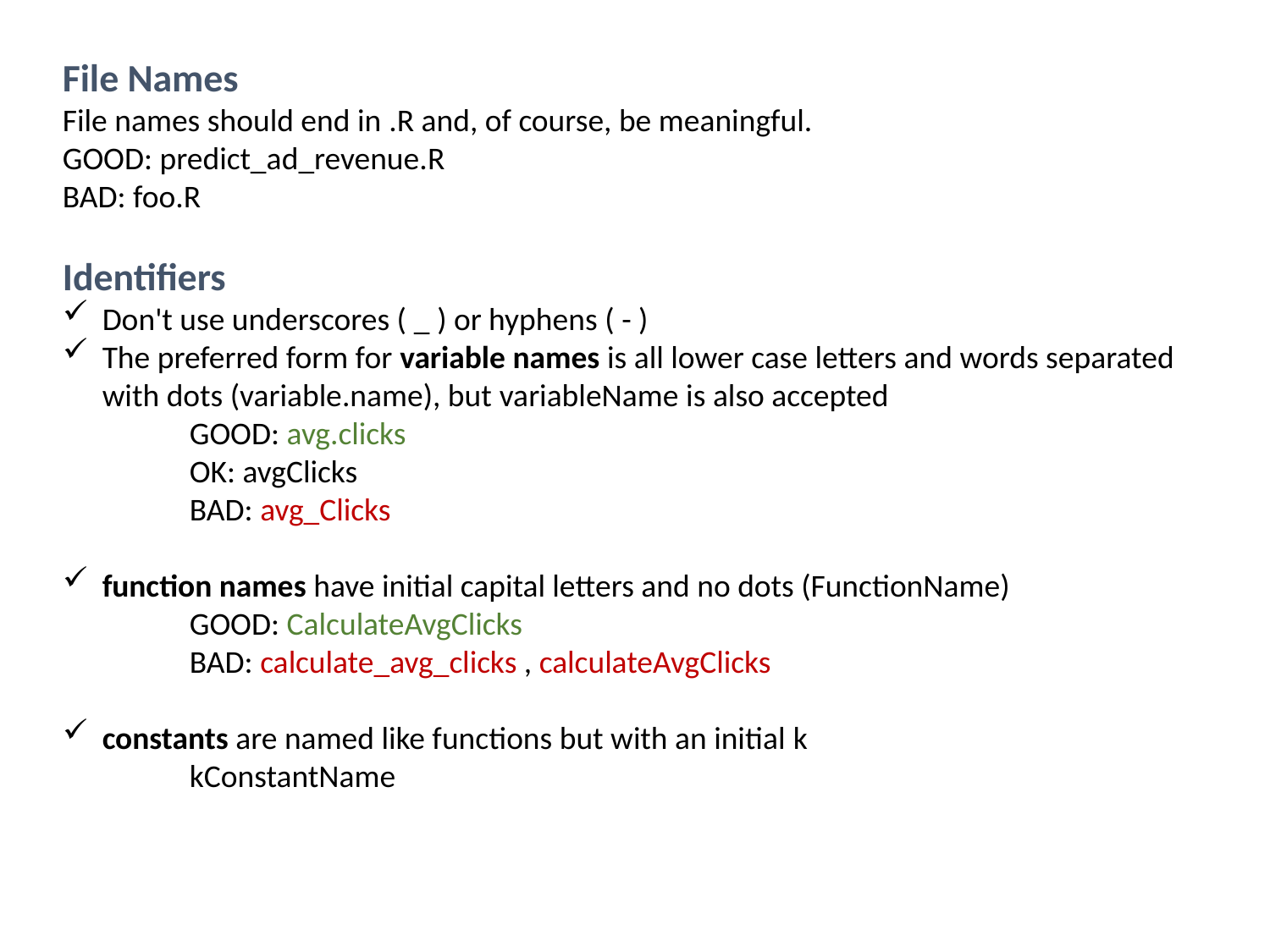

File Names
File names should end in .R and, of course, be meaningful. 
GOOD: predict_ad_revenue.R 
BAD: foo.R

Identifiers
Don't use underscores ( _ ) or hyphens ( - )
The preferred form for variable names is all lower case letters and words separated with dots (variable.name), but variableName is also accepted
	GOOD: avg.clicks 
	OK: avgClicks 
	BAD: avg_Clicks

function names have initial capital letters and no dots (FunctionName)
GOOD: CalculateAvgClicks 
BAD: calculate_avg_clicks , calculateAvgClicks
constants are named like functions but with an initial k
	kConstantName